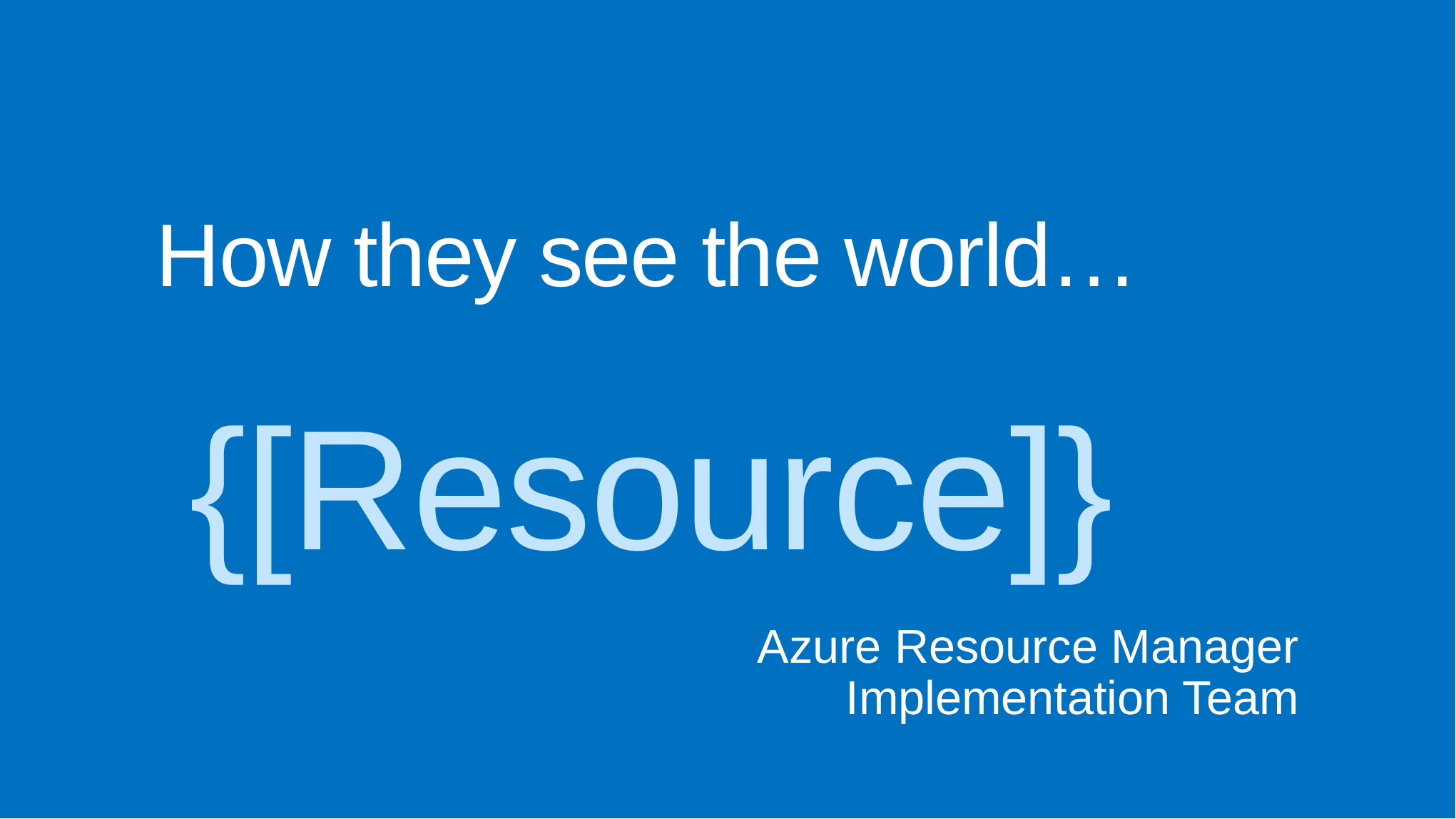

# How they see the world… {[Resource]}

Azure Resource Manager Implementation Team